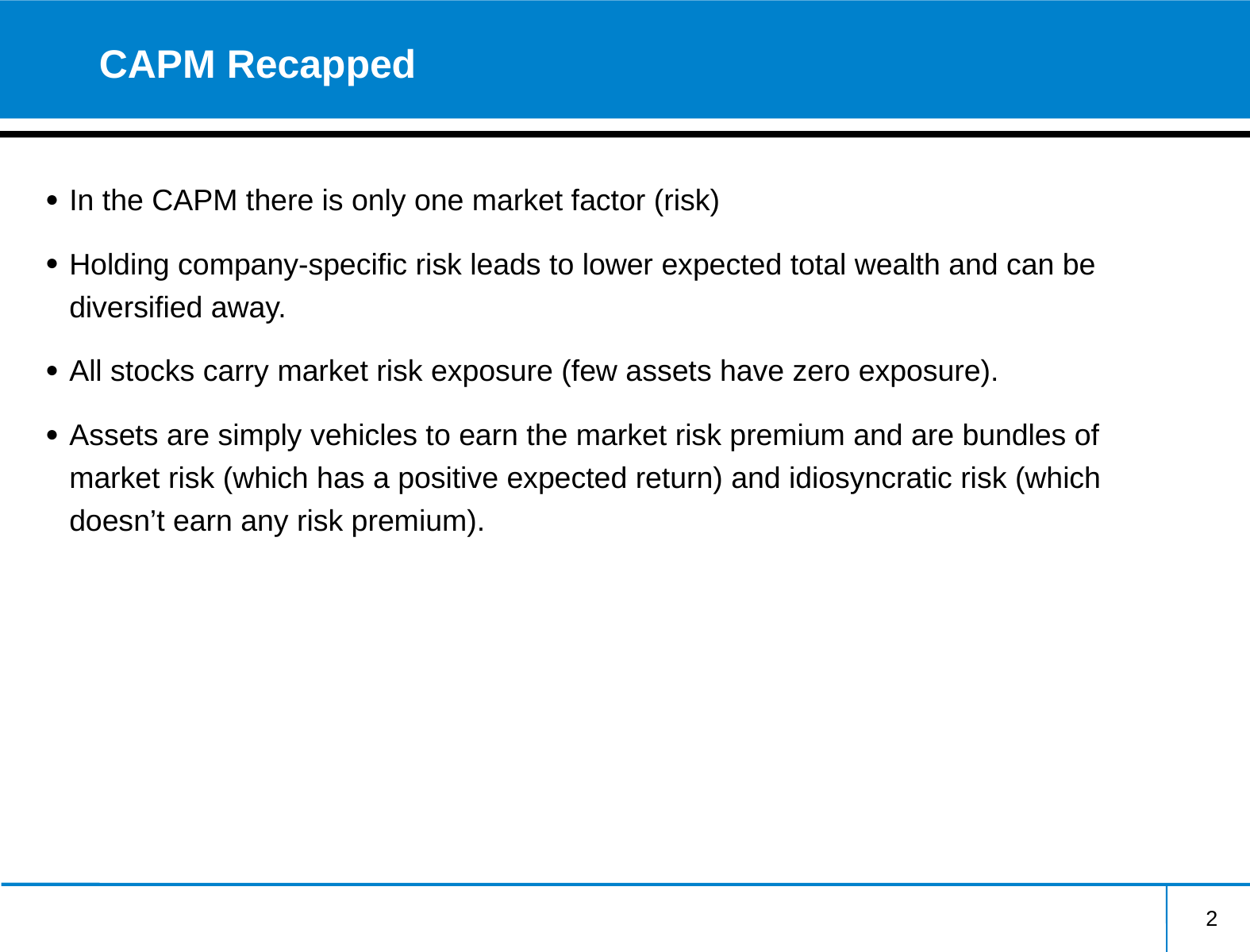

2
# CAPM Recapped
In the CAPM there is only one market factor (risk)
Holding company-specific risk leads to lower expected total wealth and can be diversified away.
All stocks carry market risk exposure (few assets have zero exposure).
Assets are simply vehicles to earn the market risk premium and are bundles of market risk (which has a positive expected return) and idiosyncratic risk (which doesn’t earn any risk premium).